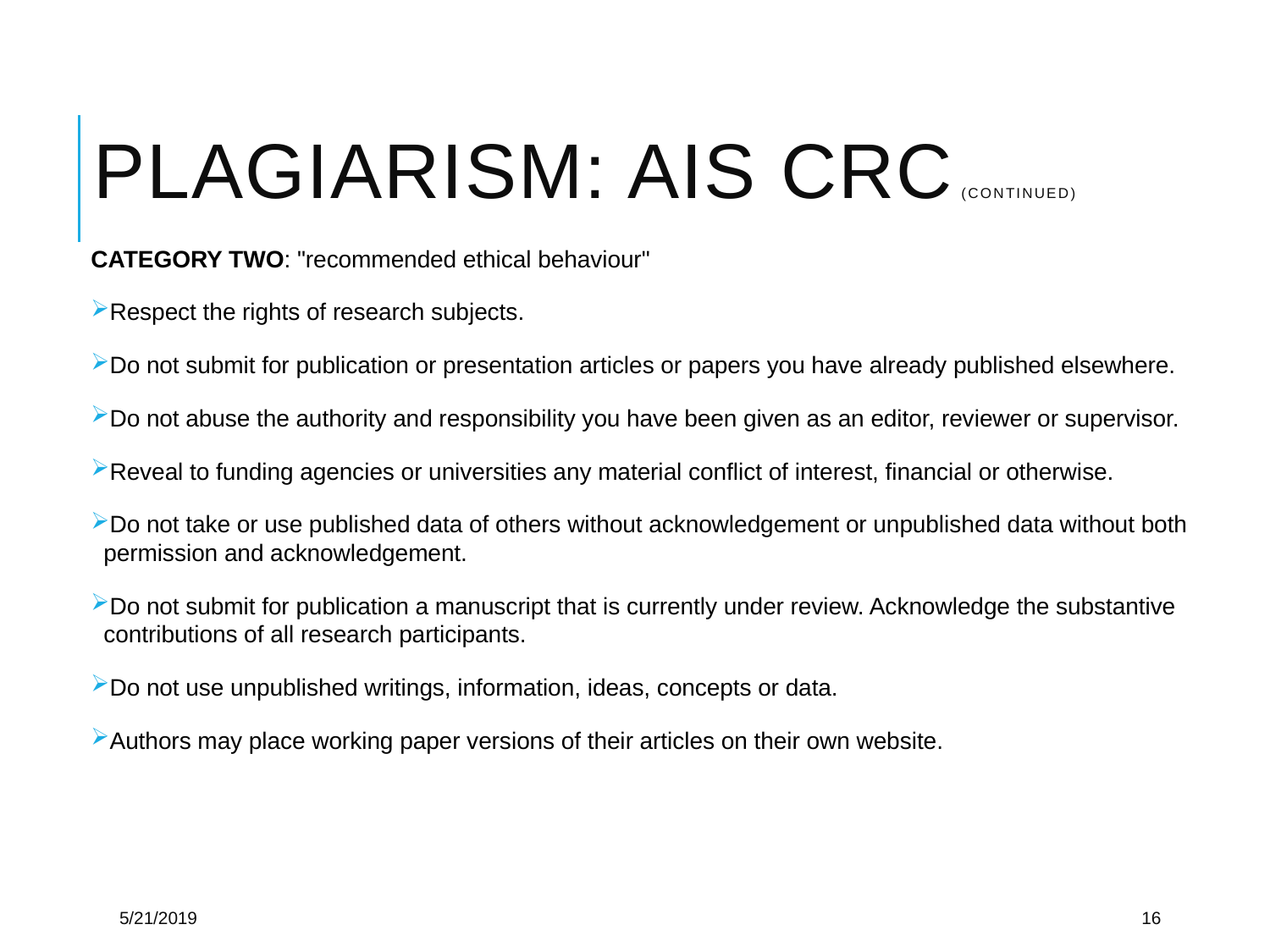

# Plagiarism: AIS CRC (continued)
CATEGORY TWO: "recommended ethical behaviour"
Respect the rights of research subjects.
Do not submit for publication or presentation articles or papers you have already published elsewhere.
Do not abuse the authority and responsibility you have been given as an editor, reviewer or supervisor.
Reveal to funding agencies or universities any material conflict of interest, financial or otherwise.
Do not take or use published data of others without acknowledgement or unpublished data without both permission and acknowledgement.
Do not submit for publication a manuscript that is currently under review. Acknowledge the substantive contributions of all research participants.
Do not use unpublished writings, information, ideas, concepts or data.
Authors may place working paper versions of their articles on their own website.
5/21/2019
16